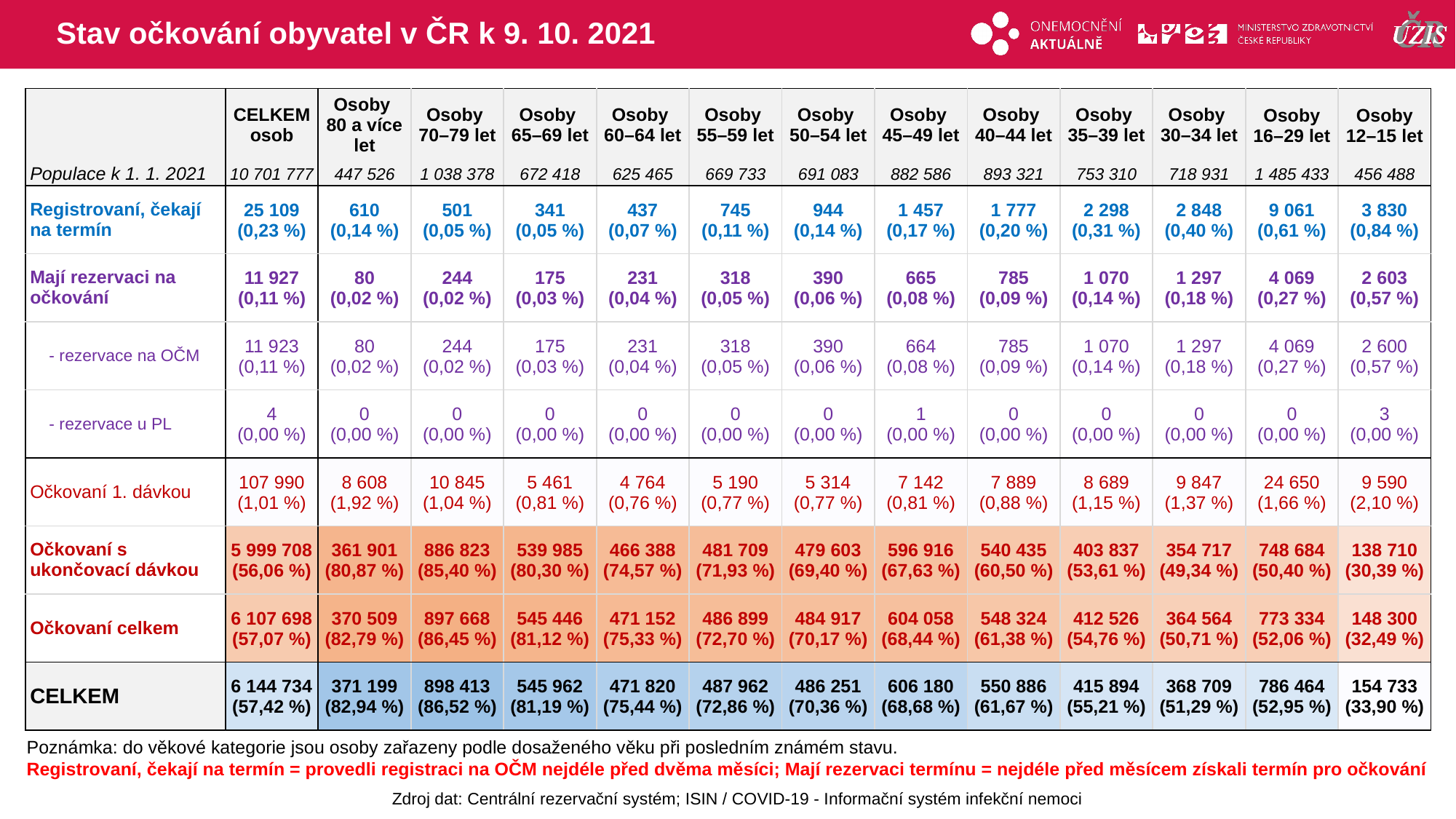

# Stav očkování obyvatel v ČR k 9. 10. 2021
|  | CELKEM osob | Osoby 80 a více let | Osoby 70–79 let | Osoby 65–69 let | Osoby 60–64 let | Osoby 55–59 let | Osoby 50–54 let | Osoby 45–49 let | Osoby 40–44 let | Osoby 35–39 let | Osoby 30–34 let | Osoby 16–29 let | Osoby 12–15 let |
| --- | --- | --- | --- | --- | --- | --- | --- | --- | --- | --- | --- | --- | --- |
| Populace k 1. 1. 2021 | 10 701 777 | 447 526 | 1 038 378 | 672 418 | 625 465 | 669 733 | 691 083 | 882 586 | 893 321 | 753 310 | 718 931 | 1 485 433 | 456 488 |
| Registrovaní, čekají na termín | 25 109 (0,23 %) | 610 (0,14 %) | 501 (0,05 %) | 341 (0,05 %) | 437 (0,07 %) | 745 (0,11 %) | 944 (0,14 %) | 1 457 (0,17 %) | 1 777 (0,20 %) | 2 298 (0,31 %) | 2 848 (0,40 %) | 9 061 (0,61 %) | 3 830 (0,84 %) |
| Mají rezervaci na očkování | 11 927 (0,11 %) | 80 (0,02 %) | 244 (0,02 %) | 175 (0,03 %) | 231 (0,04 %) | 318 (0,05 %) | 390 (0,06 %) | 665 (0,08 %) | 785 (0,09 %) | 1 070 (0,14 %) | 1 297 (0,18 %) | 4 069 (0,27 %) | 2 603 (0,57 %) |
| - rezervace na OČM | 11 923 (0,11 %) | 80 (0,02 %) | 244 (0,02 %) | 175 (0,03 %) | 231 (0,04 %) | 318 (0,05 %) | 390 (0,06 %) | 664 (0,08 %) | 785 (0,09 %) | 1 070 (0,14 %) | 1 297 (0,18 %) | 4 069 (0,27 %) | 2 600 (0,57 %) |
| - rezervace u PL | 4 (0,00 %) | 0 (0,00 %) | 0 (0,00 %) | 0 (0,00 %) | 0 (0,00 %) | 0 (0,00 %) | 0 (0,00 %) | 1 (0,00 %) | 0 (0,00 %) | 0 (0,00 %) | 0 (0,00 %) | 0 (0,00 %) | 3 (0,00 %) |
| Očkovaní 1. dávkou | 107 990 (1,01 %) | 8 608 (1,92 %) | 10 845 (1,04 %) | 5 461 (0,81 %) | 4 764 (0,76 %) | 5 190 (0,77 %) | 5 314 (0,77 %) | 7 142 (0,81 %) | 7 889 (0,88 %) | 8 689 (1,15 %) | 9 847 (1,37 %) | 24 650 (1,66 %) | 9 590 (2,10 %) |
| Očkovaní s ukončovací dávkou | 5 999 708 (56,06 %) | 361 901 (80,87 %) | 886 823 (85,40 %) | 539 985 (80,30 %) | 466 388 (74,57 %) | 481 709 (71,93 %) | 479 603 (69,40 %) | 596 916 (67,63 %) | 540 435 (60,50 %) | 403 837 (53,61 %) | 354 717 (49,34 %) | 748 684 (50,40 %) | 138 710 (30,39 %) |
| Očkovaní celkem | 6 107 698 (57,07 %) | 370 509 (82,79 %) | 897 668 (86,45 %) | 545 446 (81,12 %) | 471 152 (75,33 %) | 486 899 (72,70 %) | 484 917 (70,17 %) | 604 058 (68,44 %) | 548 324 (61,38 %) | 412 526 (54,76 %) | 364 564 (50,71 %) | 773 334 (52,06 %) | 148 300 (32,49 %) |
| CELKEM | 6 144 734 (57,42 %) | 371 199 (82,94 %) | 898 413 (86,52 %) | 545 962 (81,19 %) | 471 820 (75,44 %) | 487 962 (72,86 %) | 486 251 (70,36 %) | 606 180 (68,68 %) | 550 886 (61,67 %) | 415 894 (55,21 %) | 368 709 (51,29 %) | 786 464 (52,95 %) | 154 733 (33,90 %) |
|  |  |  |  |  |  |  |  |  |  |  |  |  |
| --- | --- | --- | --- | --- | --- | --- | --- | --- | --- | --- | --- | --- |
|  |  |  |  |  |  |  |  |  |  |  |  |  |
|  |  |  |  |  |  |  |  |  |  |  |  |  |
|  |  |  |  |  |  |  |  |  |  |  |  |  |
Poznámka: do věkové kategorie jsou osoby zařazeny podle dosaženého věku při posledním známém stavu.
Registrovaní, čekají na termín = provedli registraci na OČM nejdéle před dvěma měsíci; Mají rezervaci termínu = nejdéle před měsícem získali termín pro očkování
Zdroj dat: Centrální rezervační systém; ISIN / COVID-19 - Informační systém infekční nemoci